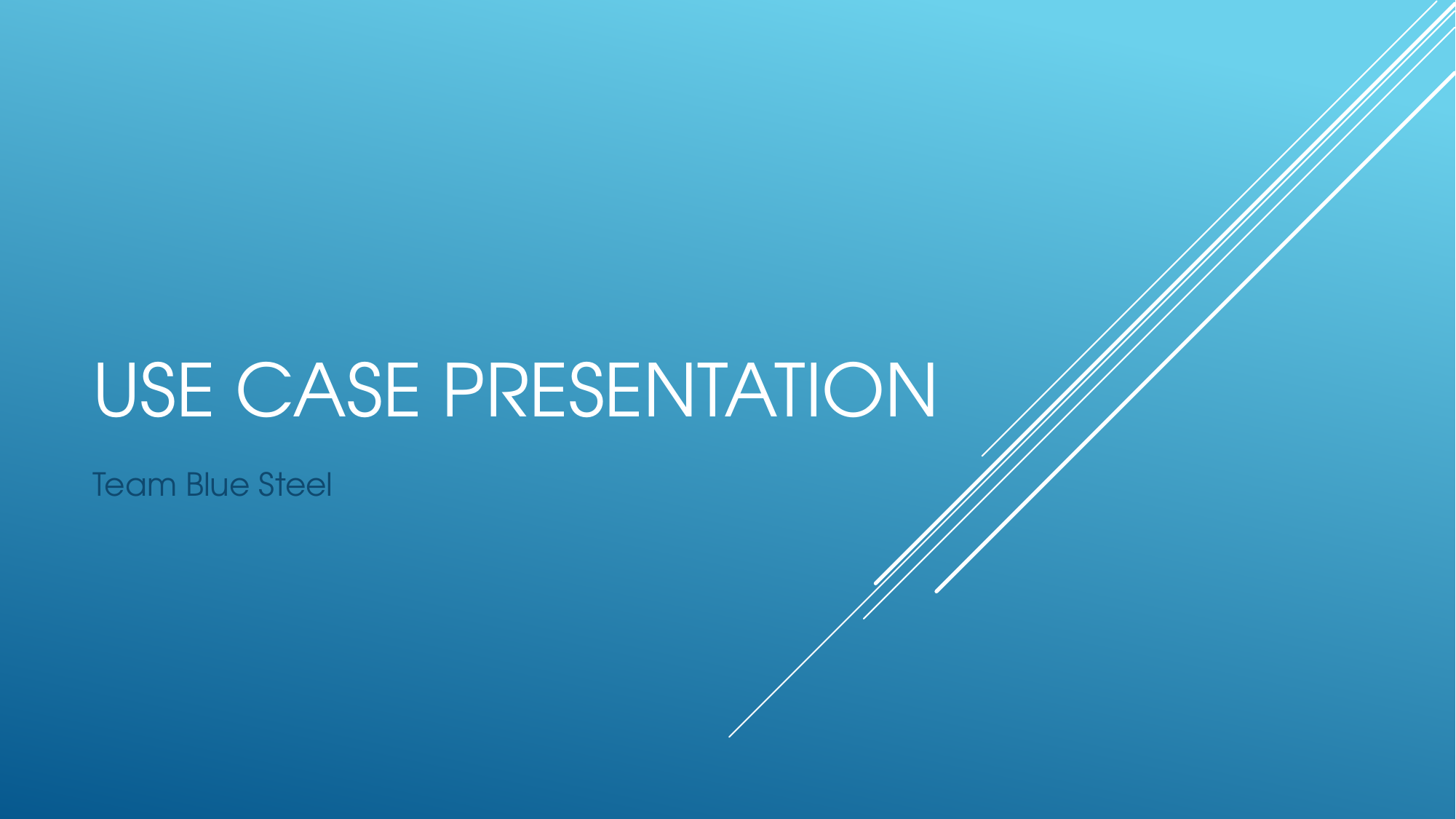

# Use Case Presentation
Team Blue Steel